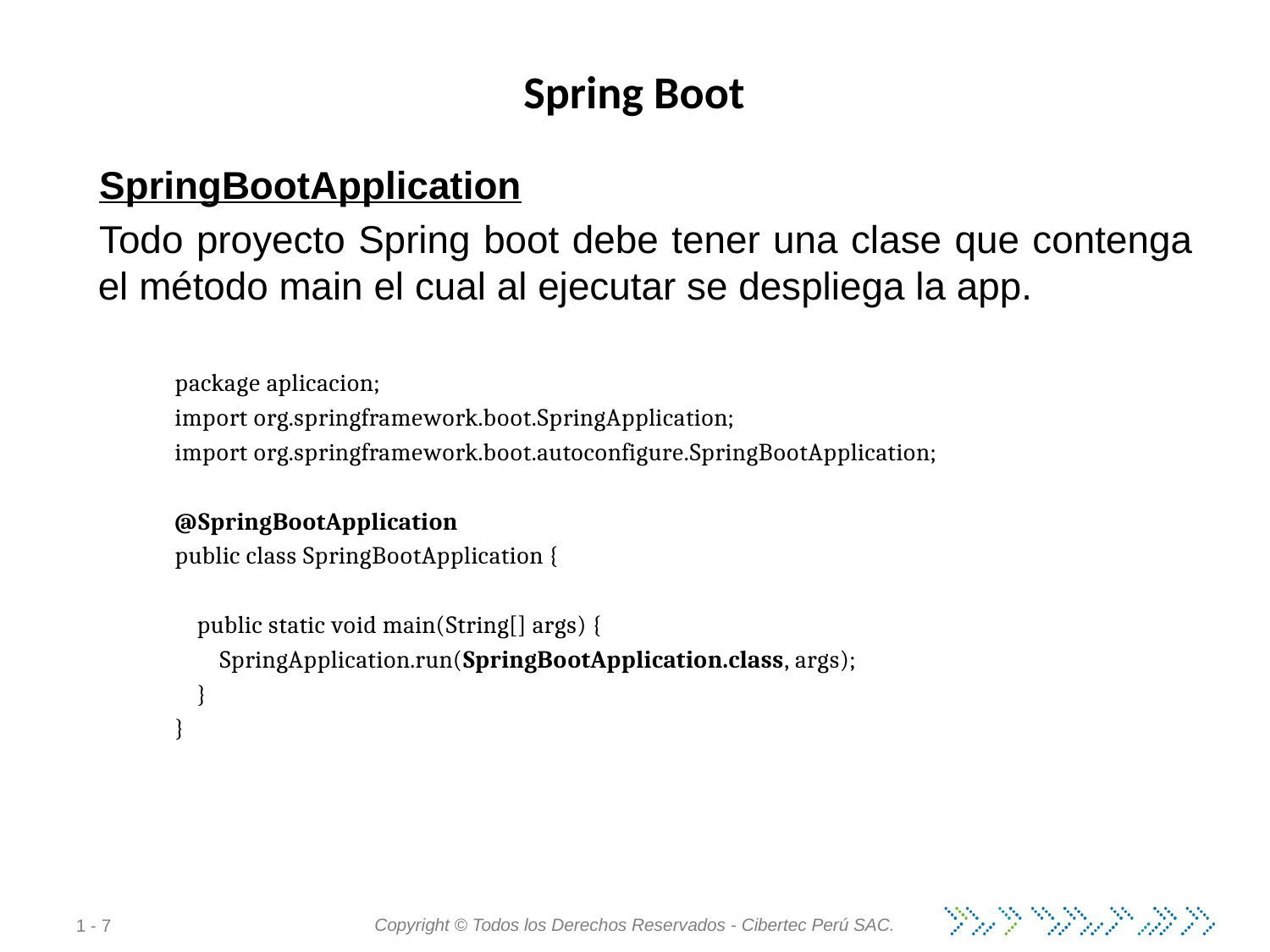

# Spring Boot
SpringBootApplication
Todo proyecto Spring boot debe tener una clase que contenga el método main el cual al ejecutar se despliega la app.

package aplicacion;
import org.springframework.boot.SpringApplication;
import org.springframework.boot.autoconfigure.SpringBootApplication;

@SpringBootApplication
public class SpringBootApplication {

    public static void main(String[] args) {
        SpringApplication.run(SpringBootApplication.class, args);
    }
}